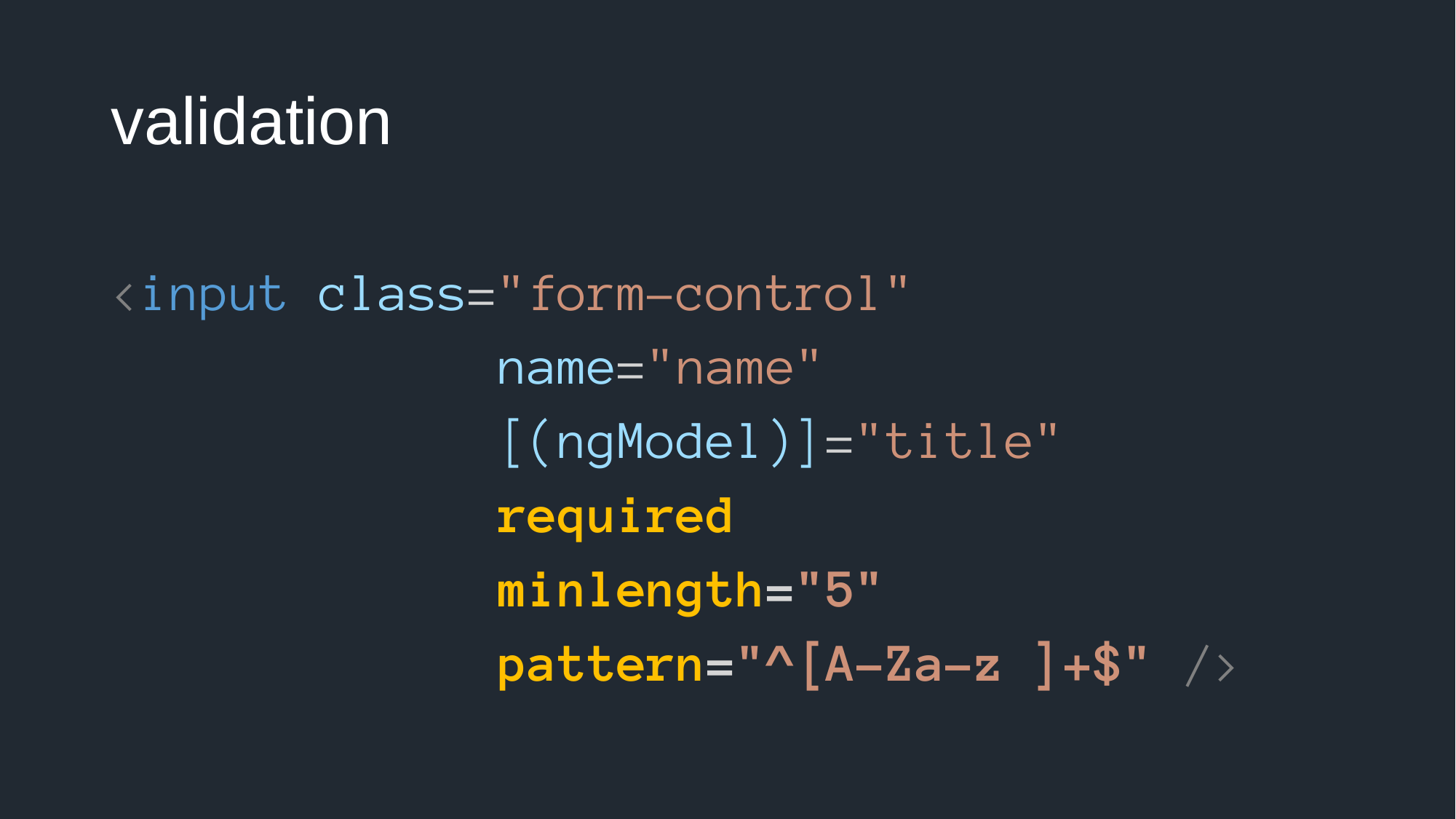

# validation
<input class="form-control"
             name="name"
             [(ngModel)]="title"
             required
             minlength="5"
             pattern="^[A-Za-z ]+$" />